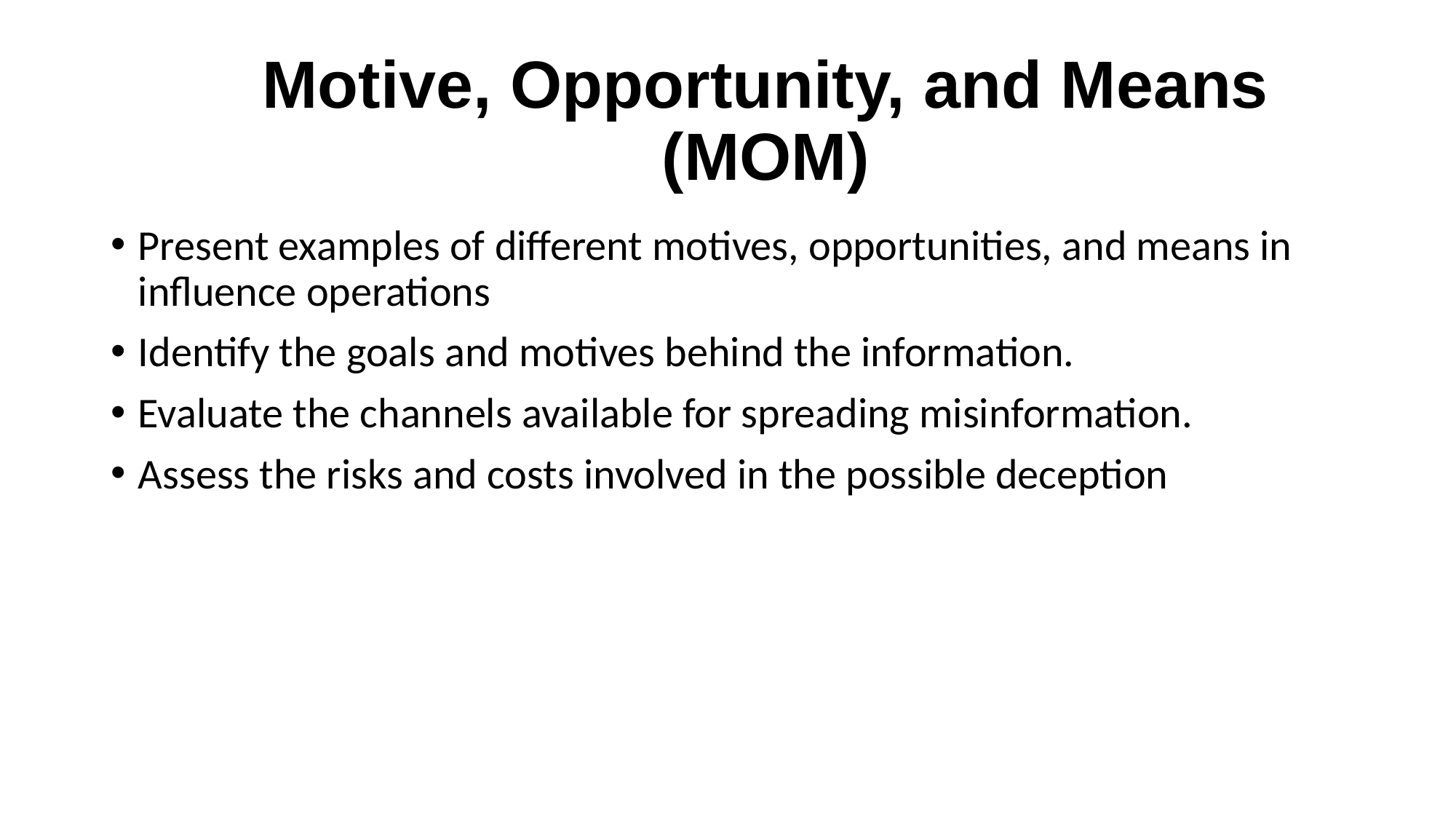

# Motive, Opportunity, and Means (MOM)
Present examples of different motives, opportunities, and means in influence operations
Identify the goals and motives behind the information.
Evaluate the channels available for spreading misinformation.
Assess the risks and costs involved in the possible deception